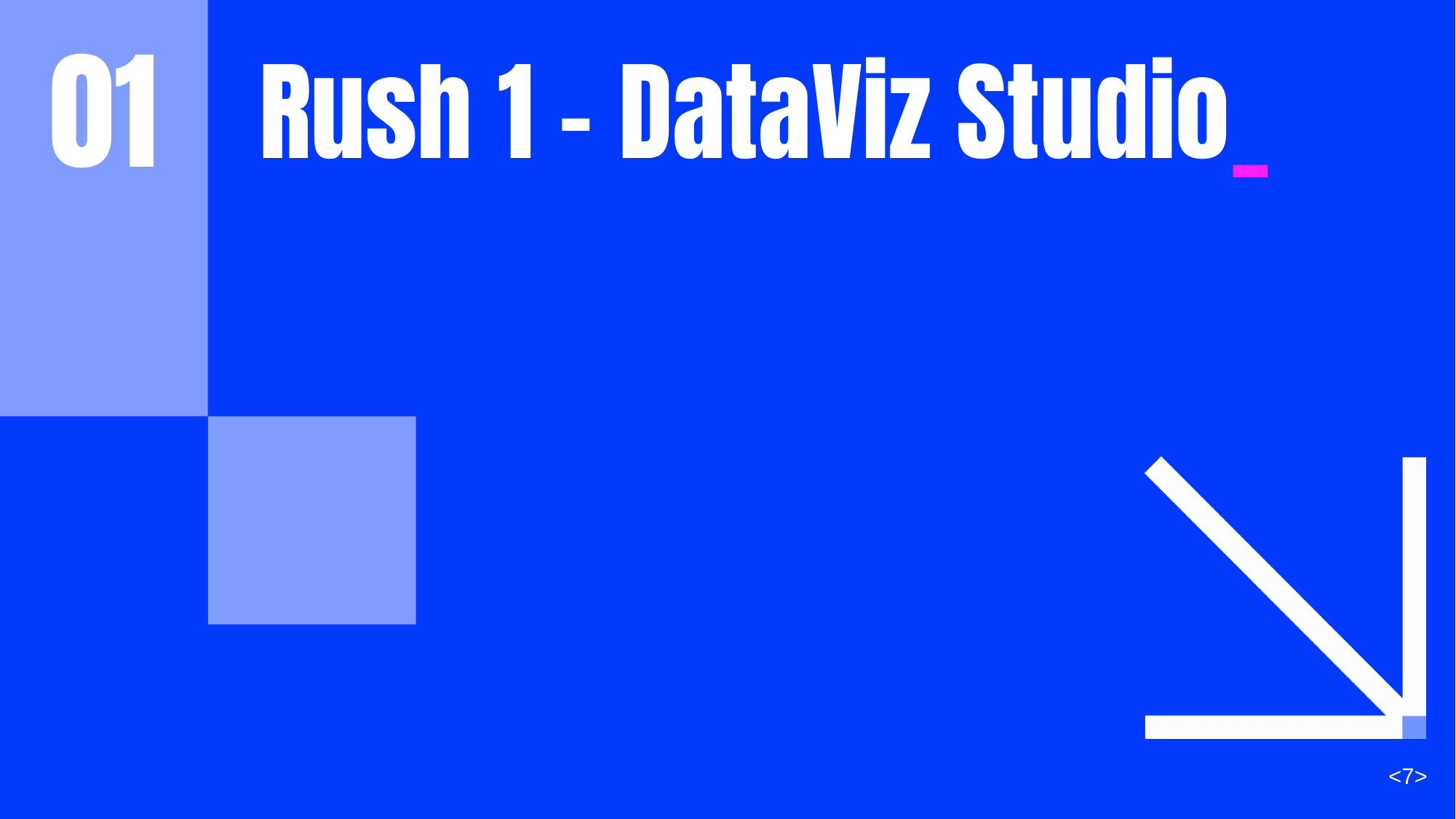

# Rush 1 – DataViz Studio_
01